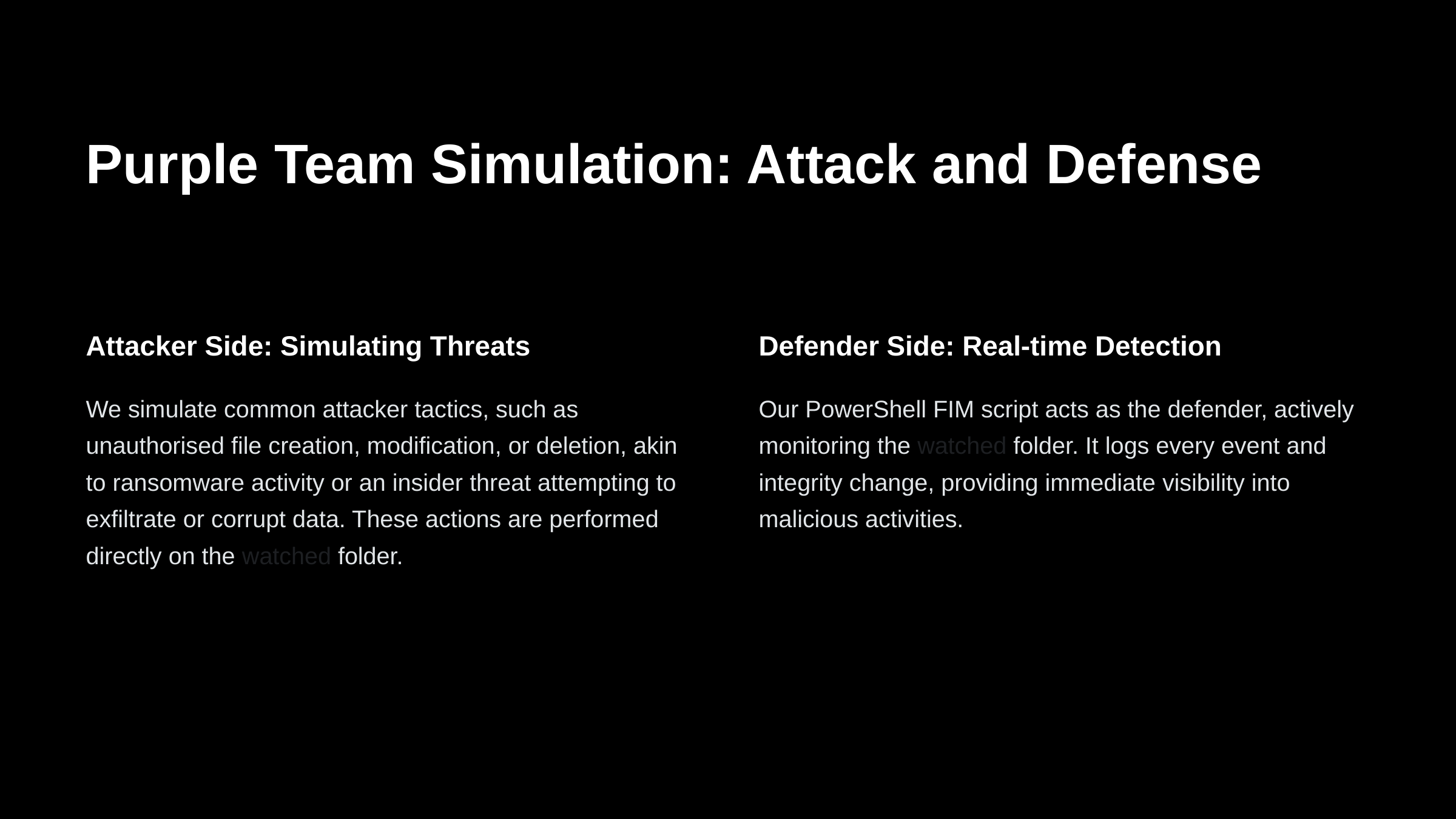

Purple Team Simulation: Attack and Defense
Attacker Side: Simulating Threats
Defender Side: Real-time Detection
We simulate common attacker tactics, such as unauthorised file creation, modification, or deletion, akin to ransomware activity or an insider threat attempting to exfiltrate or corrupt data. These actions are performed directly on the watched folder.
Our PowerShell FIM script acts as the defender, actively monitoring the watched folder. It logs every event and integrity change, providing immediate visibility into malicious activities.